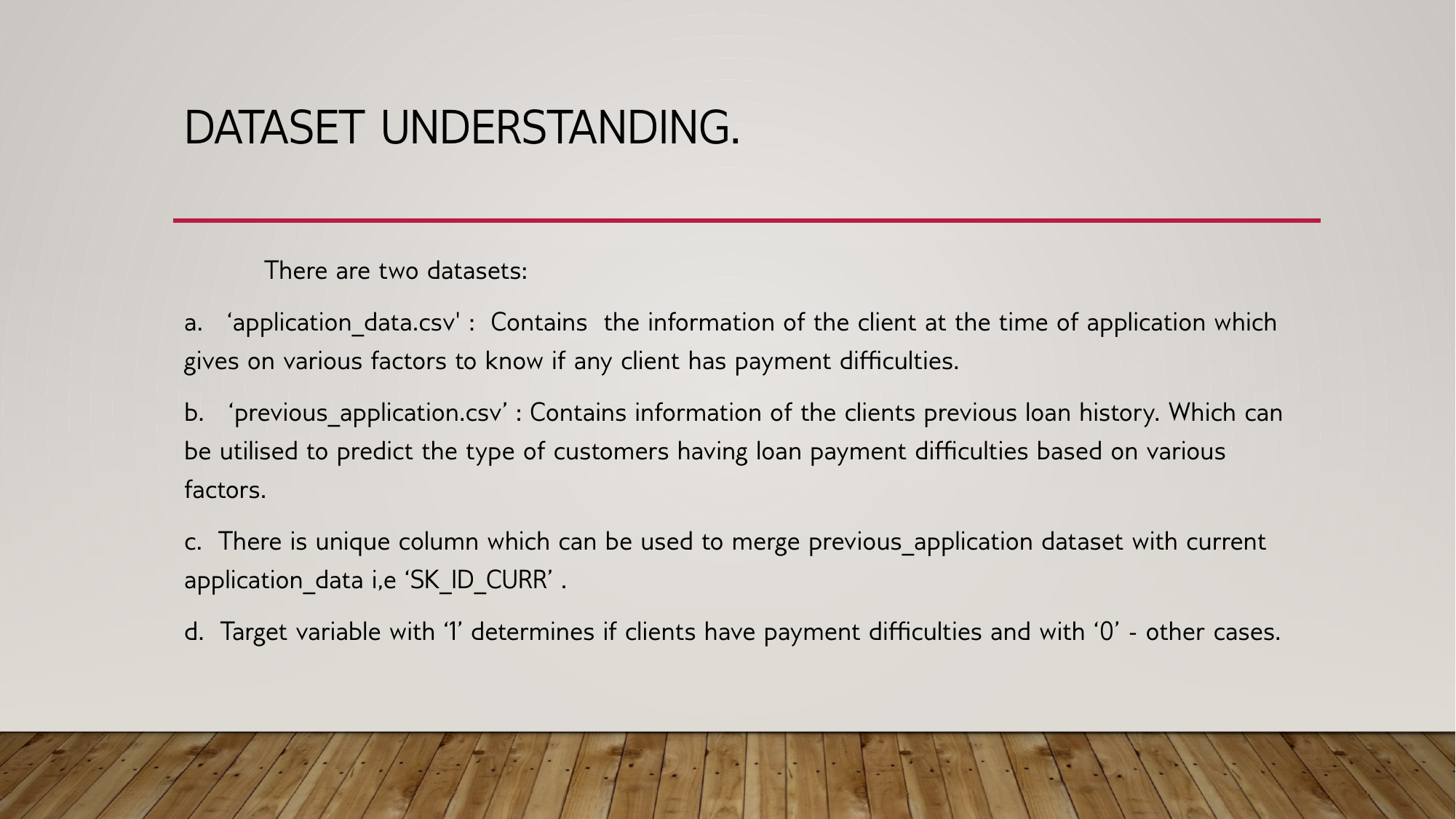

# Dataset understanding.
          There are two datasets:
a.   ‘application_data.csv' :  Contains  the information of the client at the time of application which gives on various factors to know if any client has payment difficulties.
b.   ‘previous_application.csv’ : Contains information of the clients previous loan history. Which can be utilised to predict the type of customers having loan payment difficulties based on various factors.
c.  There is unique column which can be used to merge previous_application dataset with current application_data i,e ‘SK_ID_CURR’ .
d.  Target variable with ‘1’ determines if clients have payment difficulties and with ‘0’ - other cases.